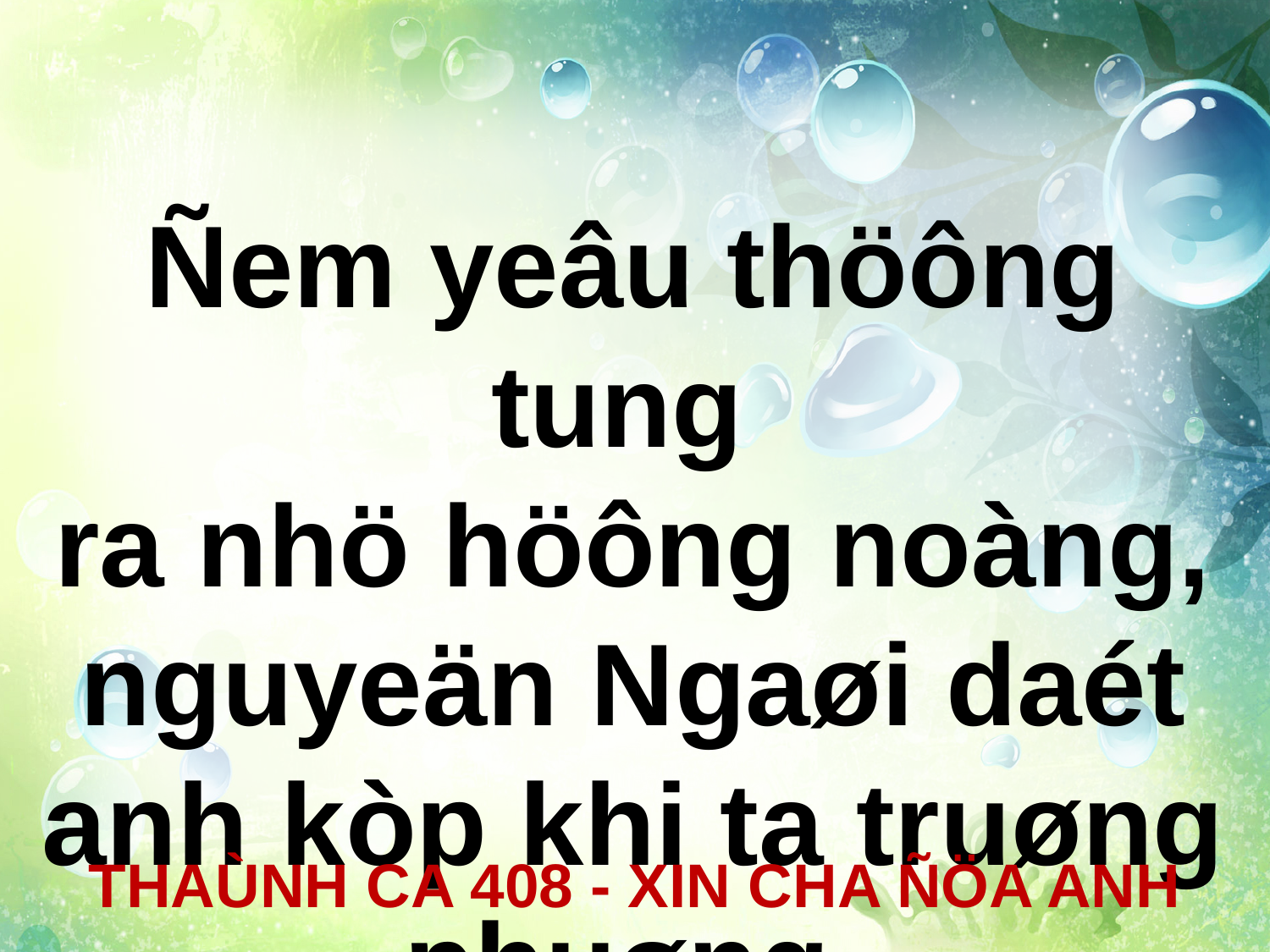

Ñem yeâu thöông tung
ra nhö höông noàng, nguyeän Ngaøi daét anh kòp khi ta truøng phuøng.
THAÙNH CA 408 - XIN CHA ÑÖA ANH